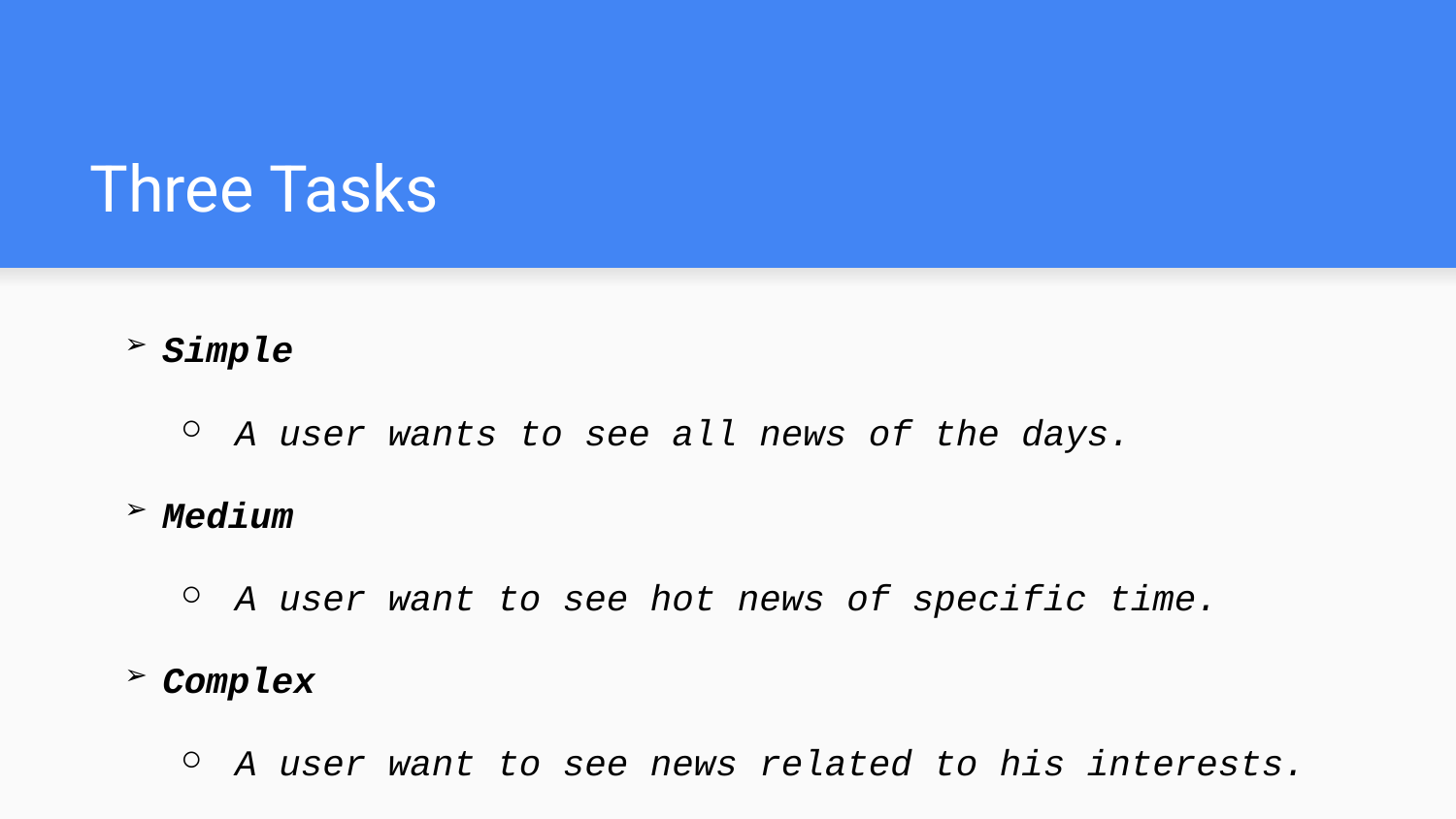

# Three Tasks
Simple
A user wants to see all news of the days.
Medium
A user want to see hot news of specific time.
Complex
A user want to see news related to his interests.